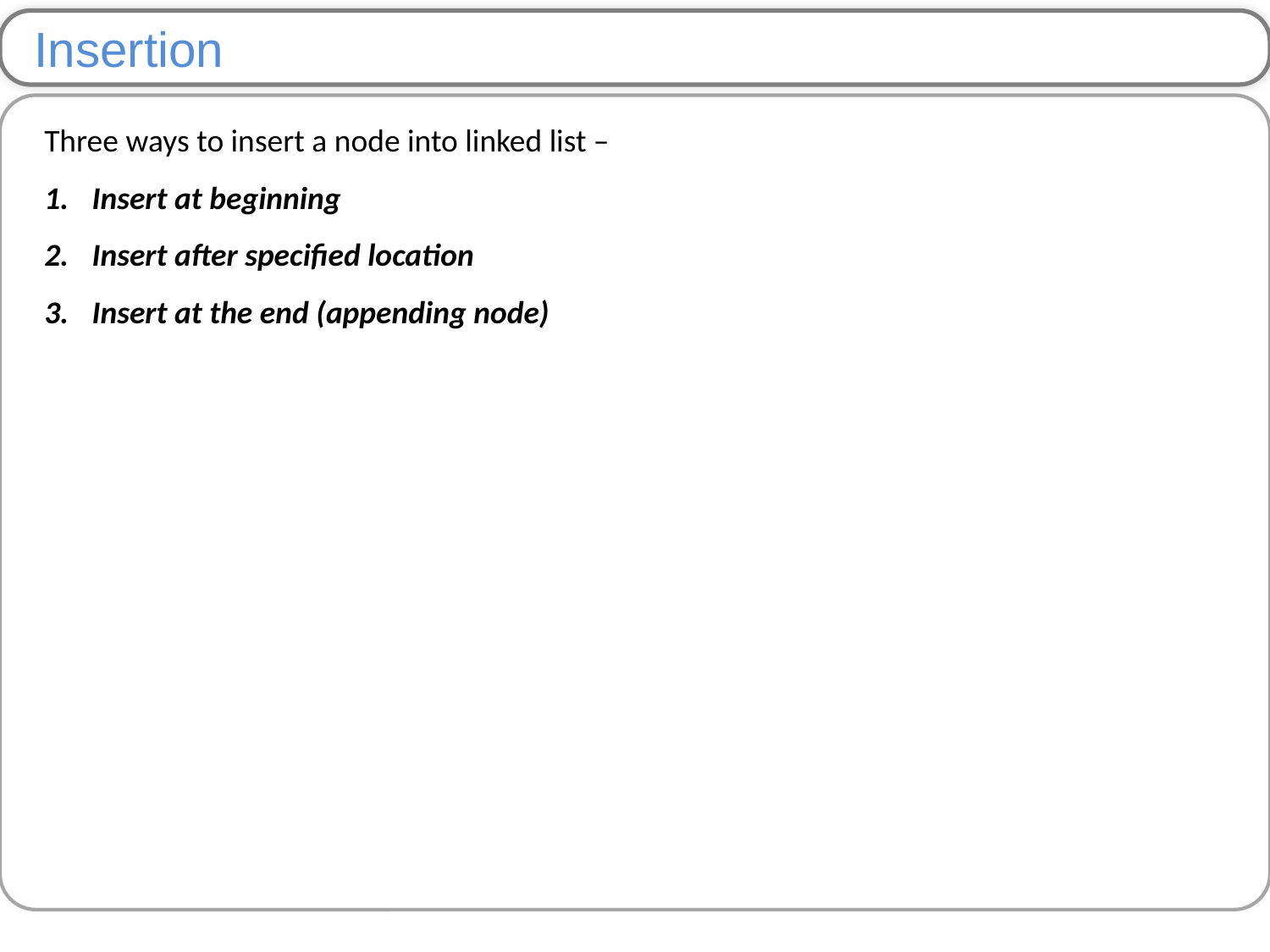

Insertion

Three ways to insert a node into linked list –
Insert at beginning
Insert after specified location
Insert at the end (appending node)